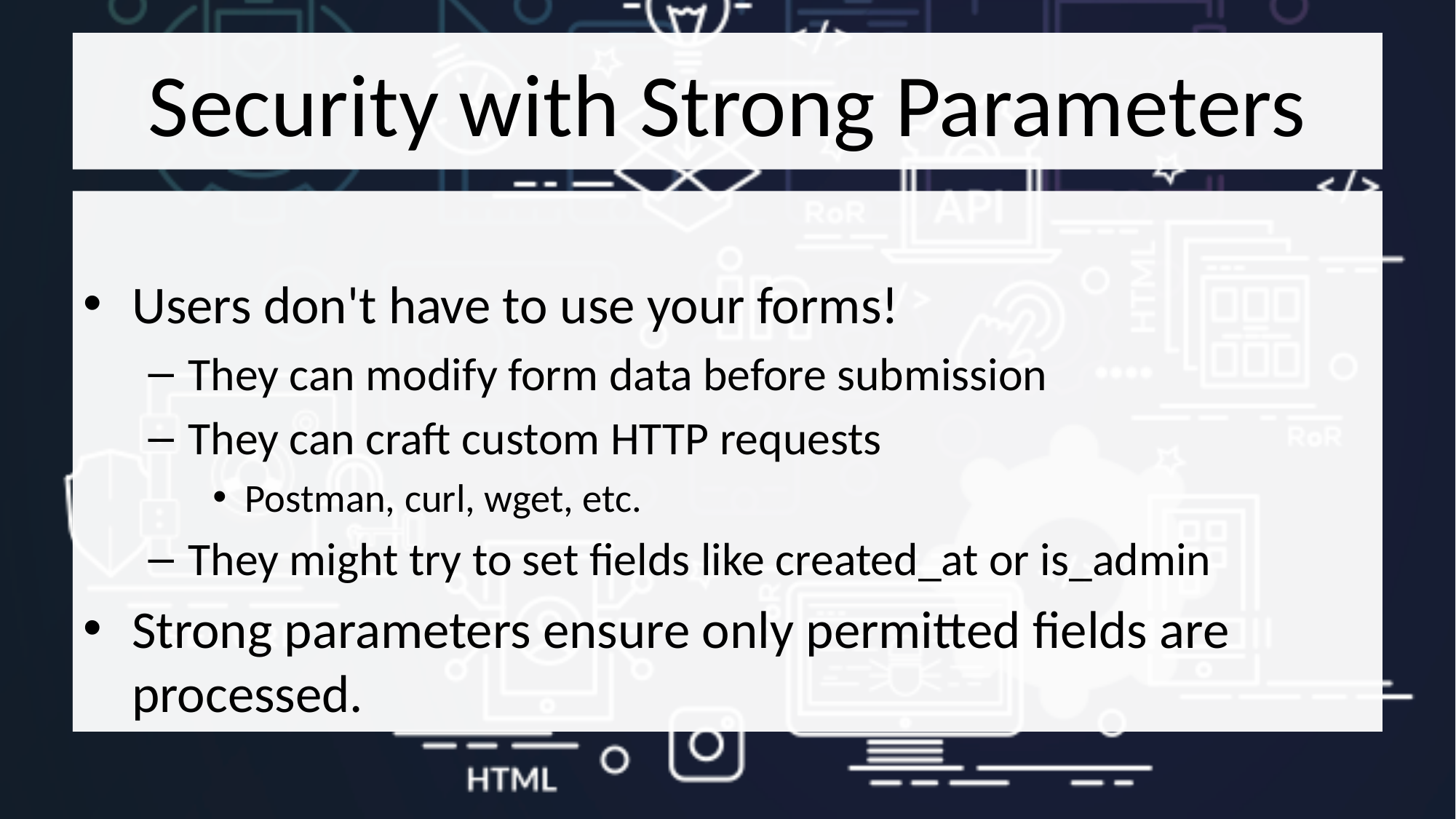

# Security with Strong Parameters

Users don't have to use your forms!
They can modify form data before submission
They can craft custom HTTP requests
Postman, curl, wget, etc.
They might try to set fields like created_at or is_admin
Strong parameters ensure only permitted fields are processed.